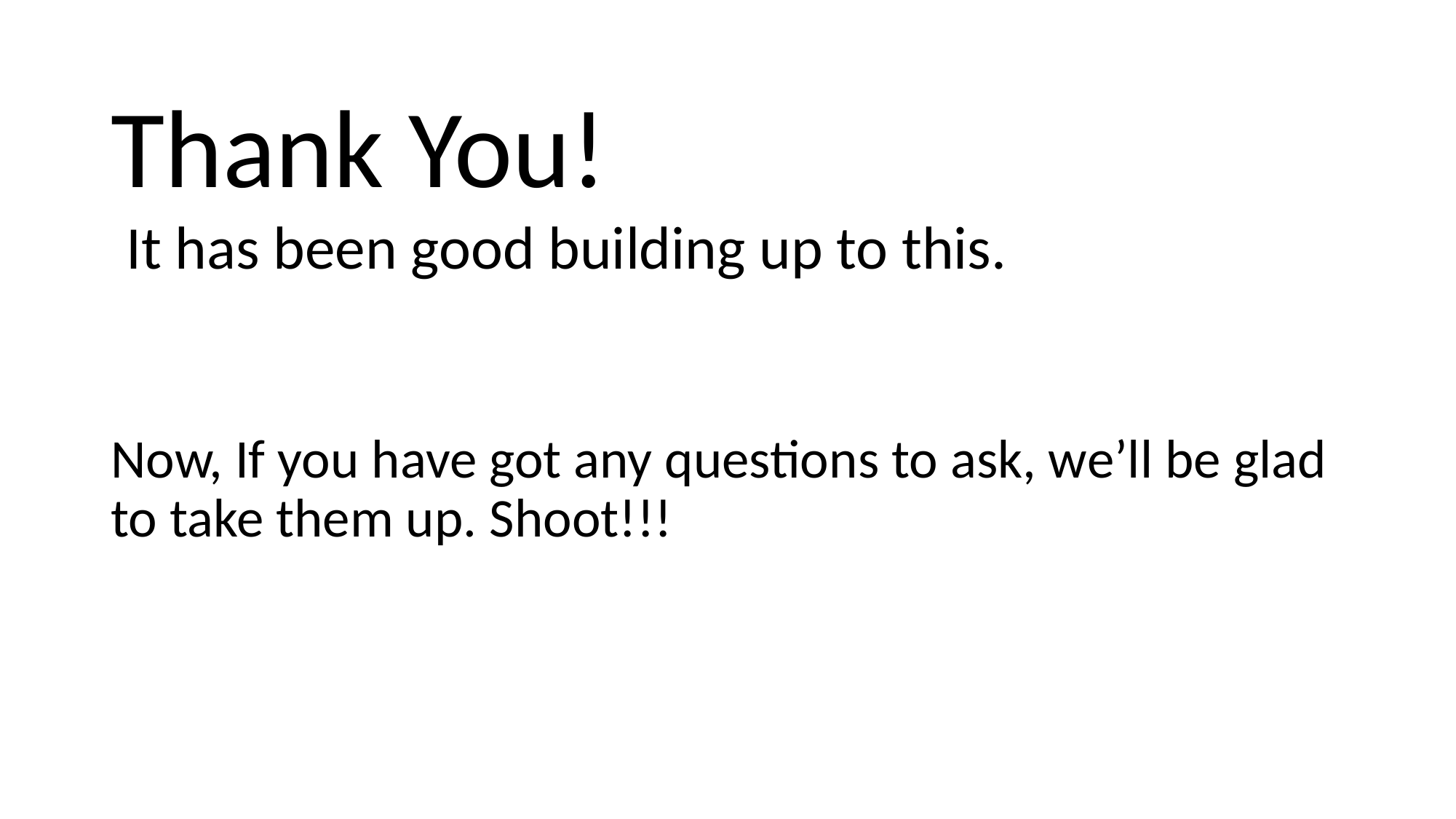

# Thank You! It has been good building up to this.
Now, If you have got any questions to ask, we’ll be glad to take them up. Shoot!!!